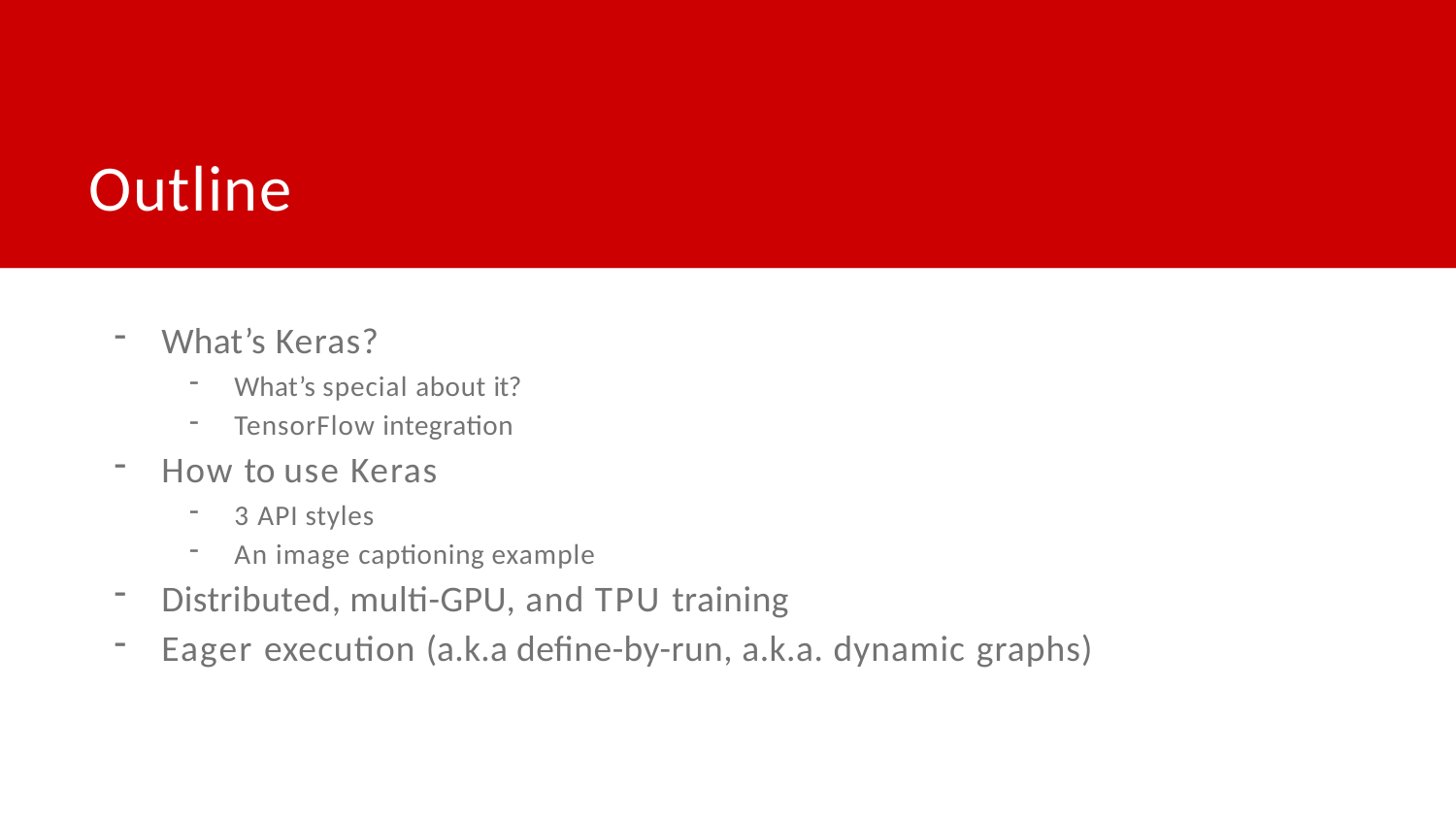

# Outline

What’s Keras?
What’s special about it?
TensorFlow integration
How to use Keras
3 API styles
An image captioning example
Distributed, multi-GPU, and TPU training
Eager execution (a.k.a define-by-run, a.k.a. dynamic graphs)